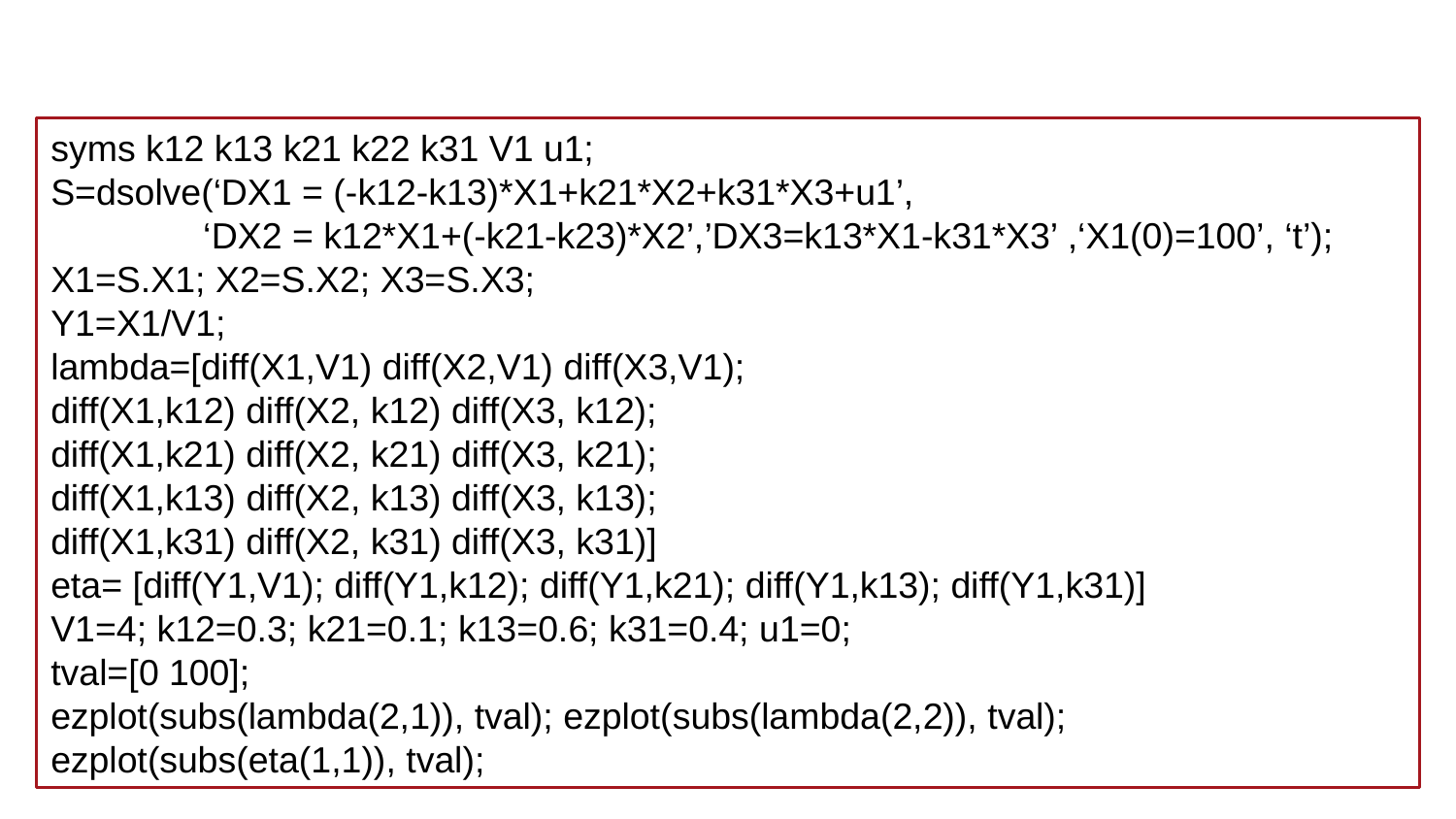

syms k12 k13 k21 k22 k31 V1 u1;
S=dsolve(‘DX1 = (-k12-k13)*X1+k21*X2+k31*X3+u1’,
               ‘DX2 = k12*X1+(-k21-k23)*X2’,’DX3=k13*X1-k31*X3’ ,‘X1(0)=100’, ‘t’);
X1=S.X1; X2=S.X2; X3=S.X3;
Y1=X1/V1;
lambda=[diff(X1,V1) diff(X2,V1) diff(X3,V1);
diff(X1,k12) diff(X2, k12) diff(X3, k12);
diff(X1,k21) diff(X2, k21) diff(X3, k21);
diff(X1,k13) diff(X2, k13) diff(X3, k13);
diff(X1,k31) diff(X2, k31) diff(X3, k31)]
eta= [diff(Y1,V1); diff(Y1,k12); diff(Y1,k21); diff(Y1,k13); diff(Y1,k31)]
V1=4; k12=0.3; k21=0.1; k13=0.6; k31=0.4; u1=0;
tval=[0 100];
ezplot(subs(lambda(2,1)), tval); ezplot(subs(lambda(2,2)), tval); ezplot(subs(eta(1,1)), tval);